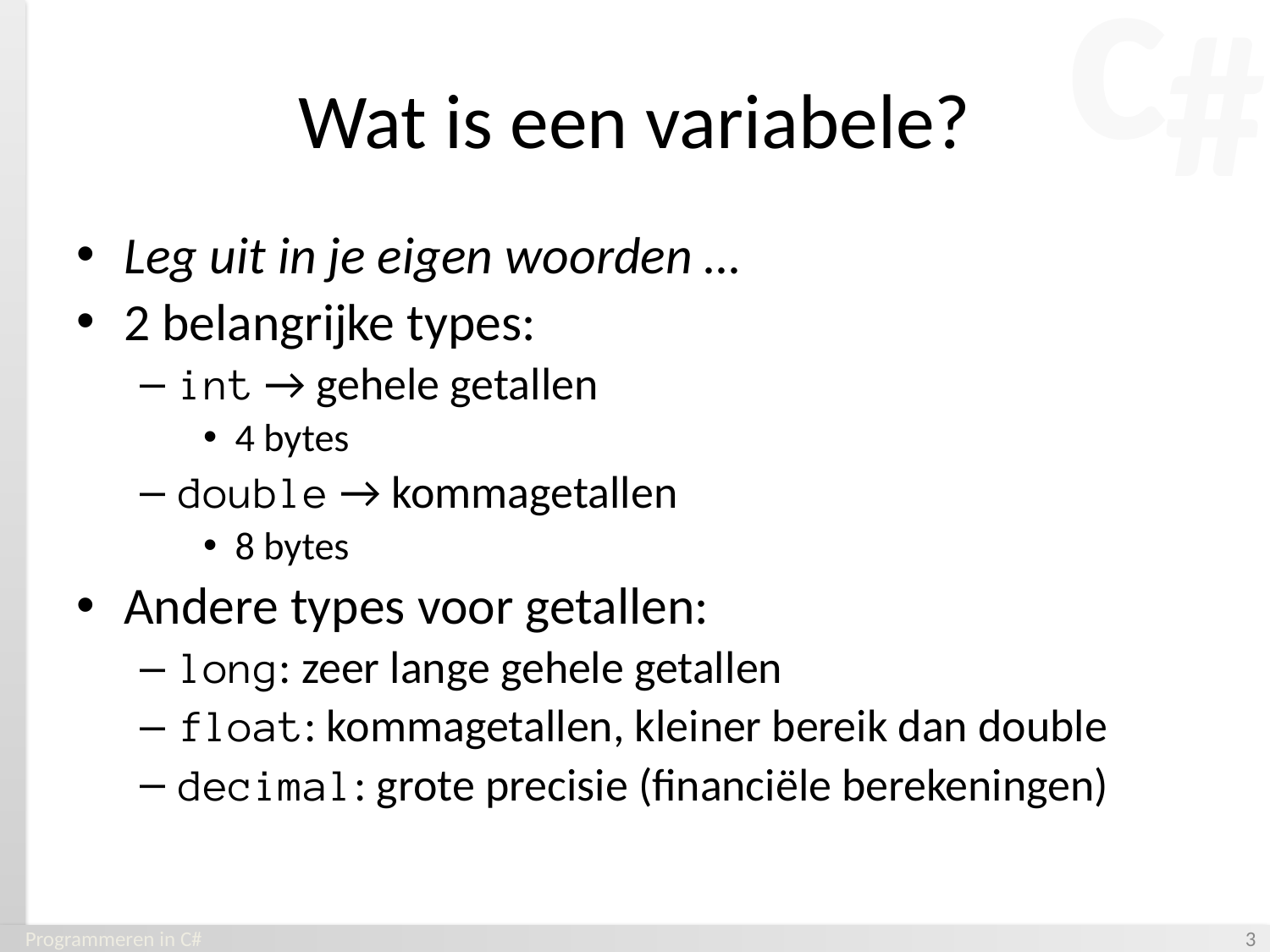

# Wat is een variabele?
Leg uit in je eigen woorden …
2 belangrijke types:
int → gehele getallen
4 bytes
double → kommagetallen
8 bytes
Andere types voor getallen:
long: zeer lange gehele getallen
float: kommagetallen, kleiner bereik dan double
decimal: grote precisie (financiële berekeningen)
Programmeren in C#
3